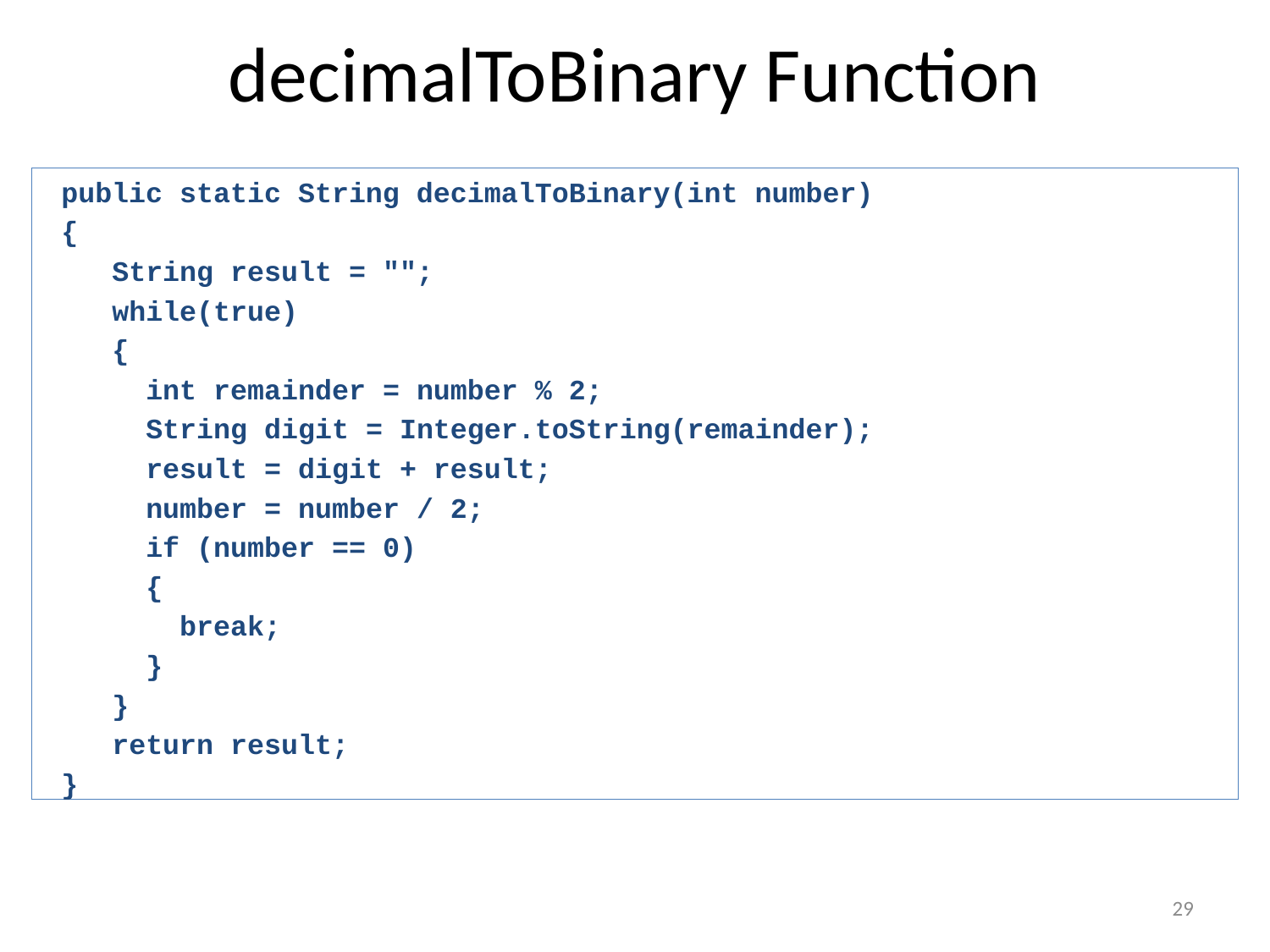

# decimalToBinary Function
 public static String decimalToBinary(int number)
 {
    String result = "";
    while(true)
    {
      int remainder = number % 2;
      String digit = Integer.toString(remainder);
      result = digit + result;
      number = number / 2;
      if (number == 0)
      {
        break;
      }
    }
    return result;
 }
29